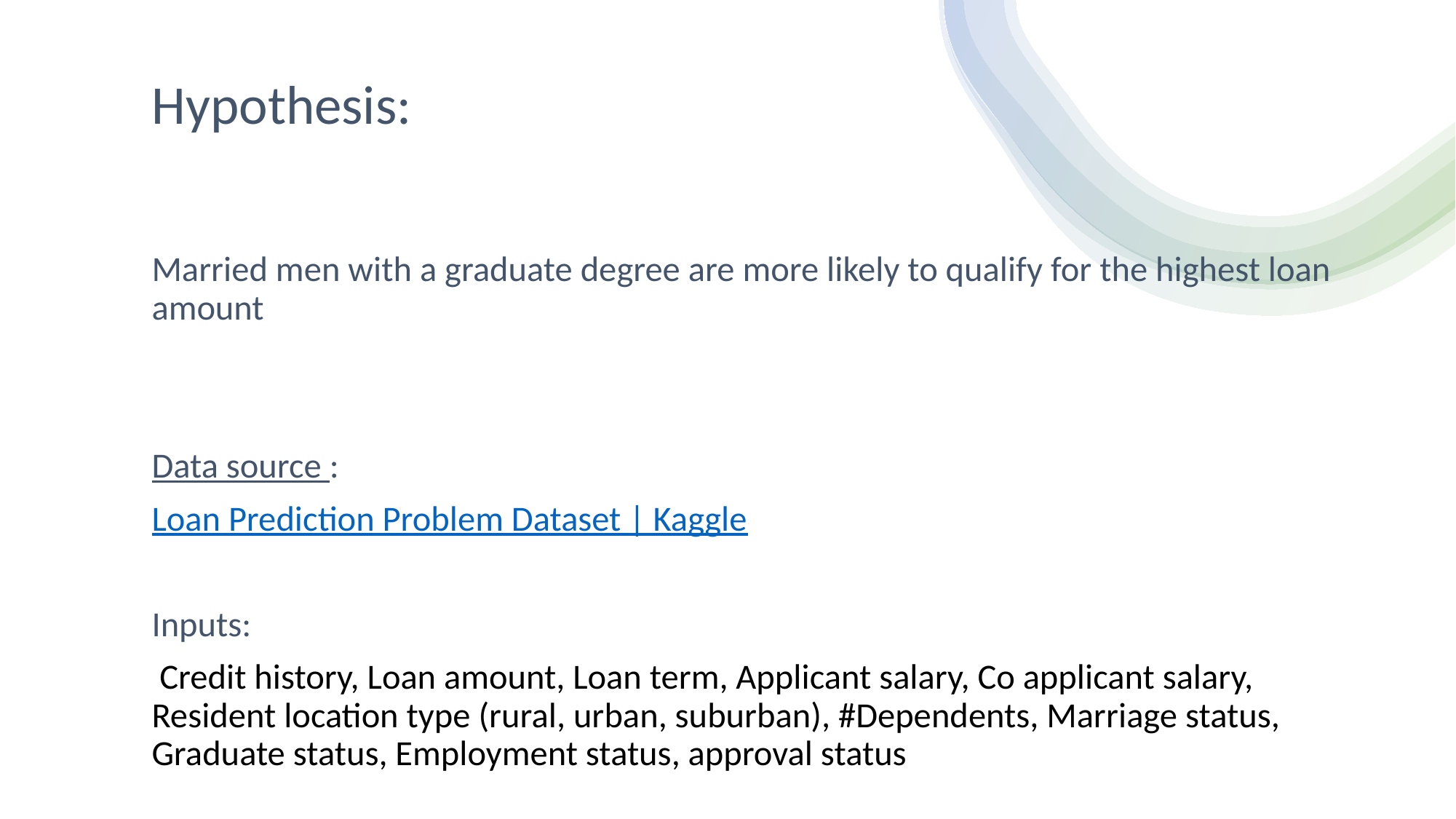

# Hypothesis:
Married men with a graduate degree are more likely to qualify for the highest loan amount

Data source :
Loan Prediction Problem Dataset | Kaggle

Inputs:
 Credit history, Loan amount, Loan term, Applicant salary, Co applicant salary, Resident location type (rural, urban, suburban), #Dependents, Marriage status, Graduate status, Employment status, approval status